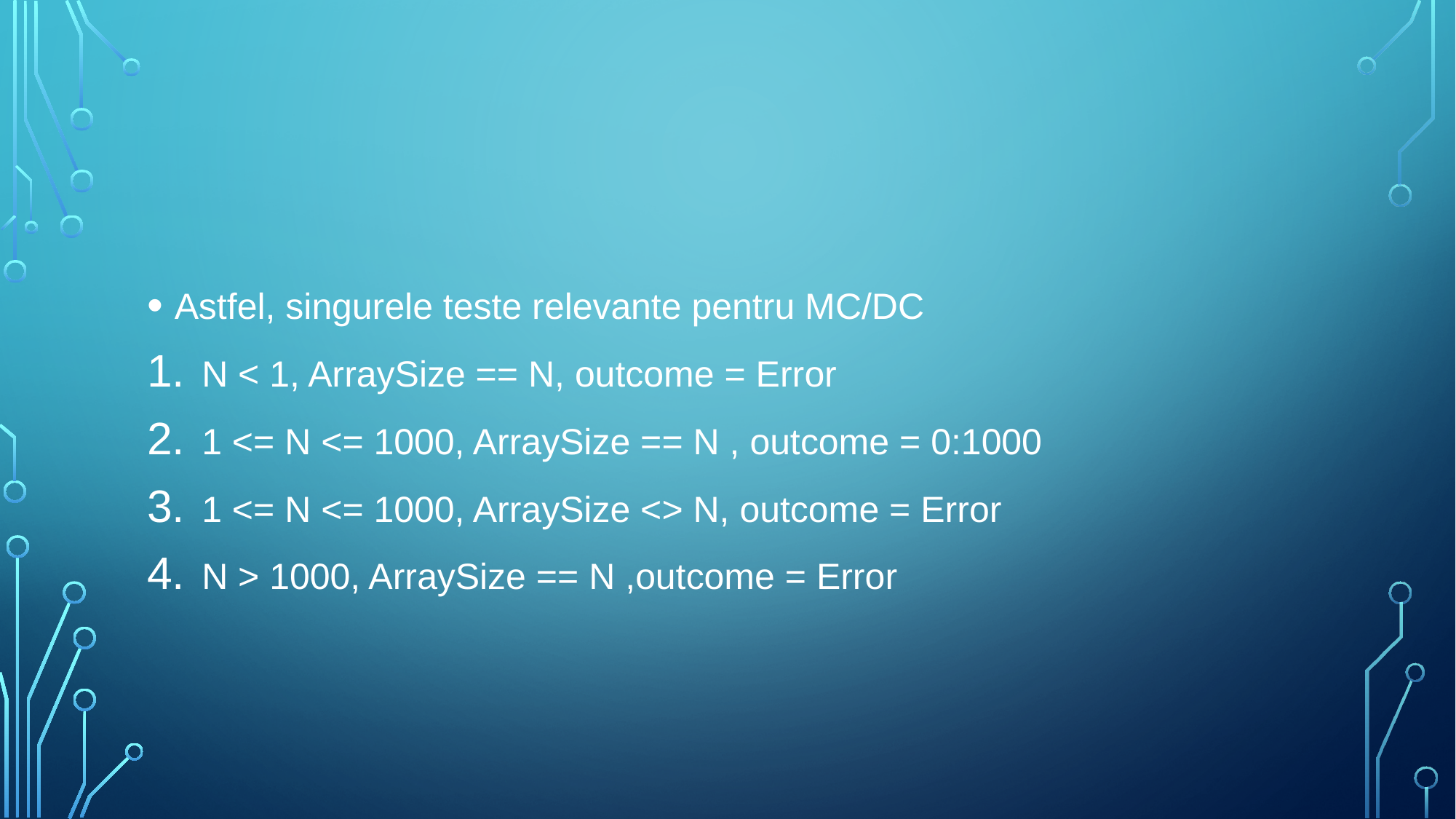

#
Astfel, singurele teste relevante pentru MC/DC
N < 1, ArraySize == N, outcome = Error
1 <= N <= 1000, ArraySize == N , outcome = 0:1000
1 <= N <= 1000, ArraySize <> N, outcome = Error
N > 1000, ArraySize == N ,outcome = Error